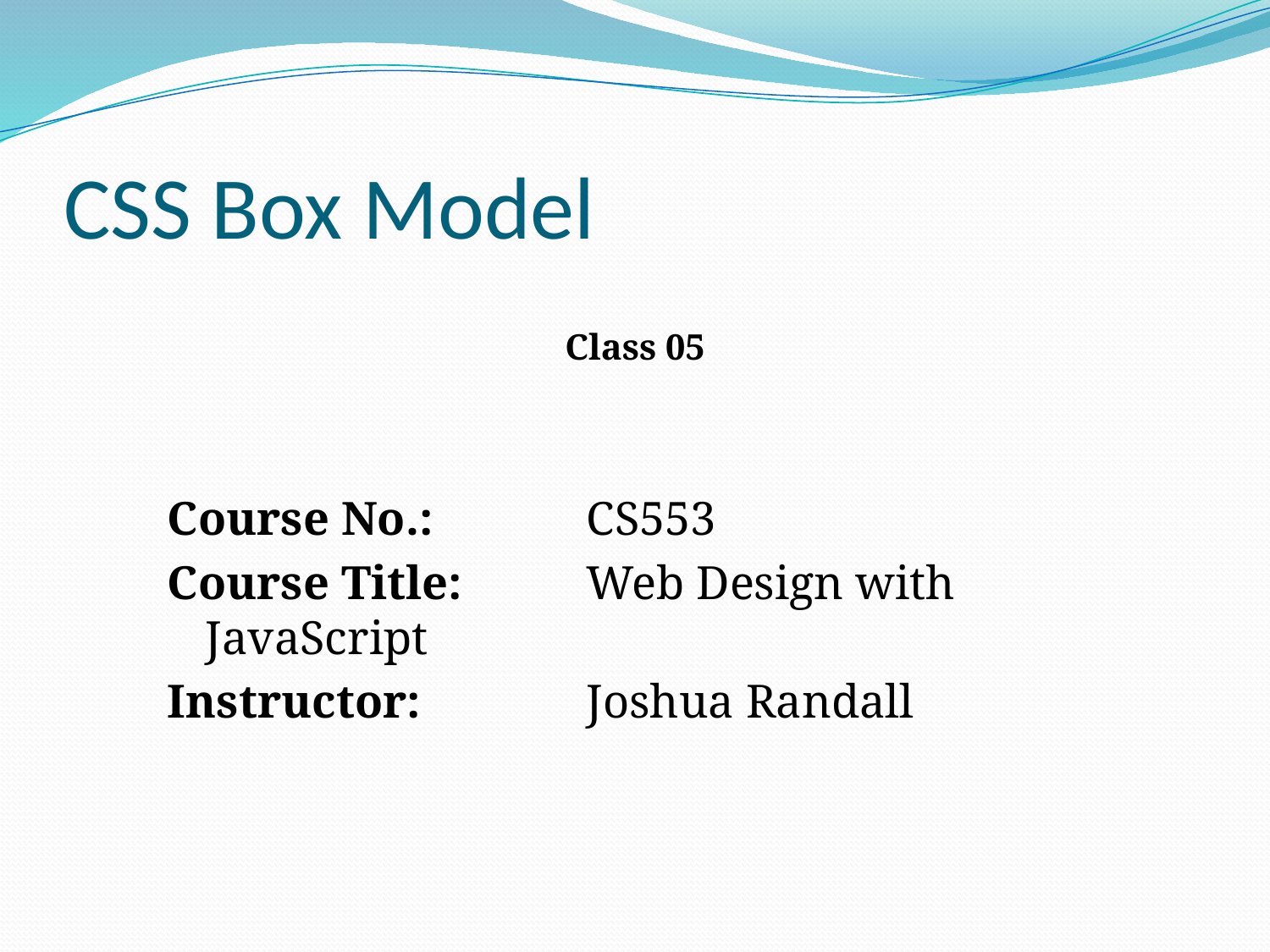

# CSS Box Model

Class 05

Course No.:		CS553
Course Title: 	Web Design with JavaScript
Instructor:		Joshua Randall